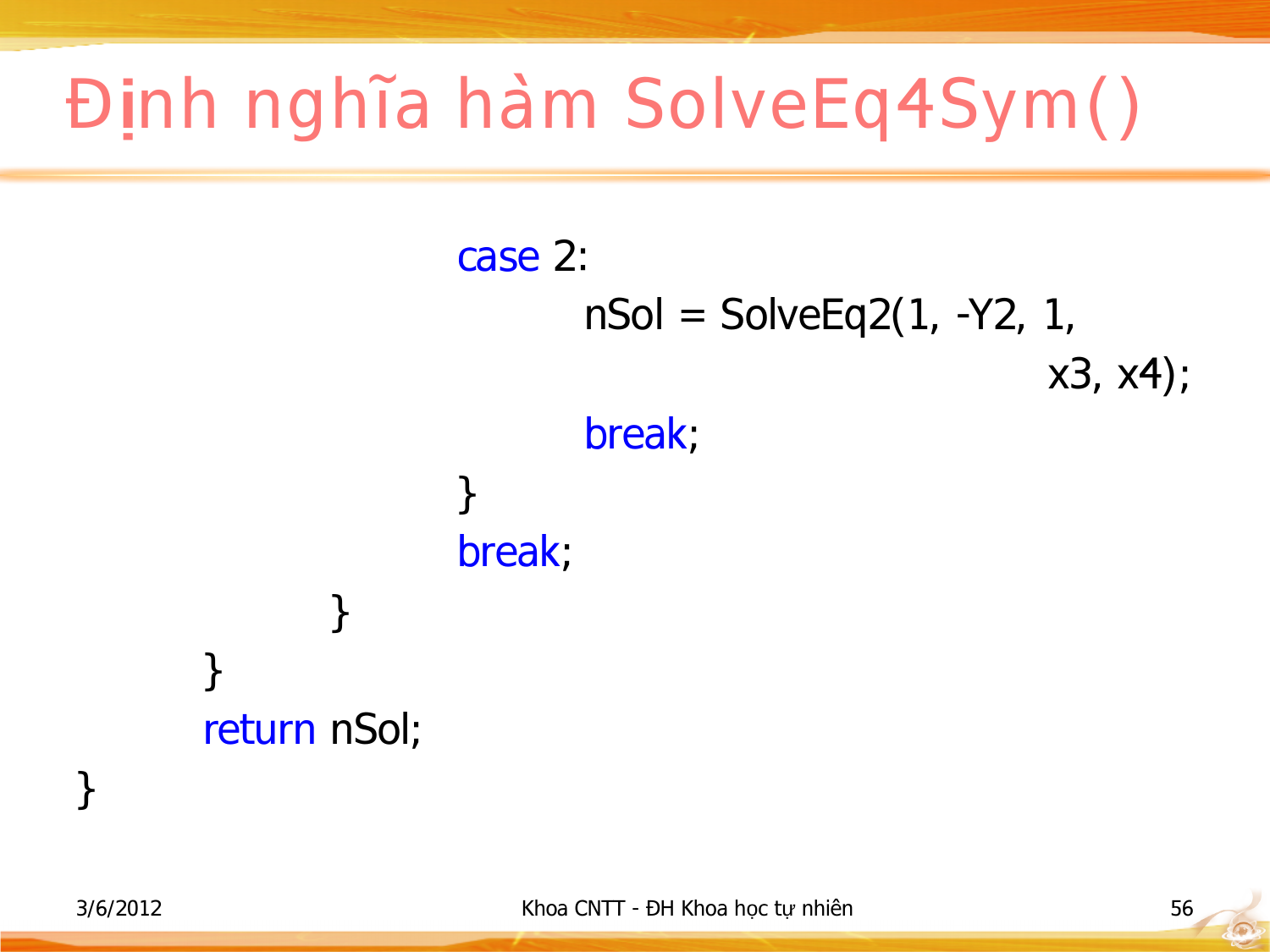

# Định nghĩa hàm SolveEq4Sym()
			case 2:
				nSol = SolveEq2(1, -Y2, 1,
x3, x4);
				break;
			}
			break;
		}
	}
	return nSol;
}
3/6/2012
Khoa CNTT - ĐH Khoa học tự nhiên
56